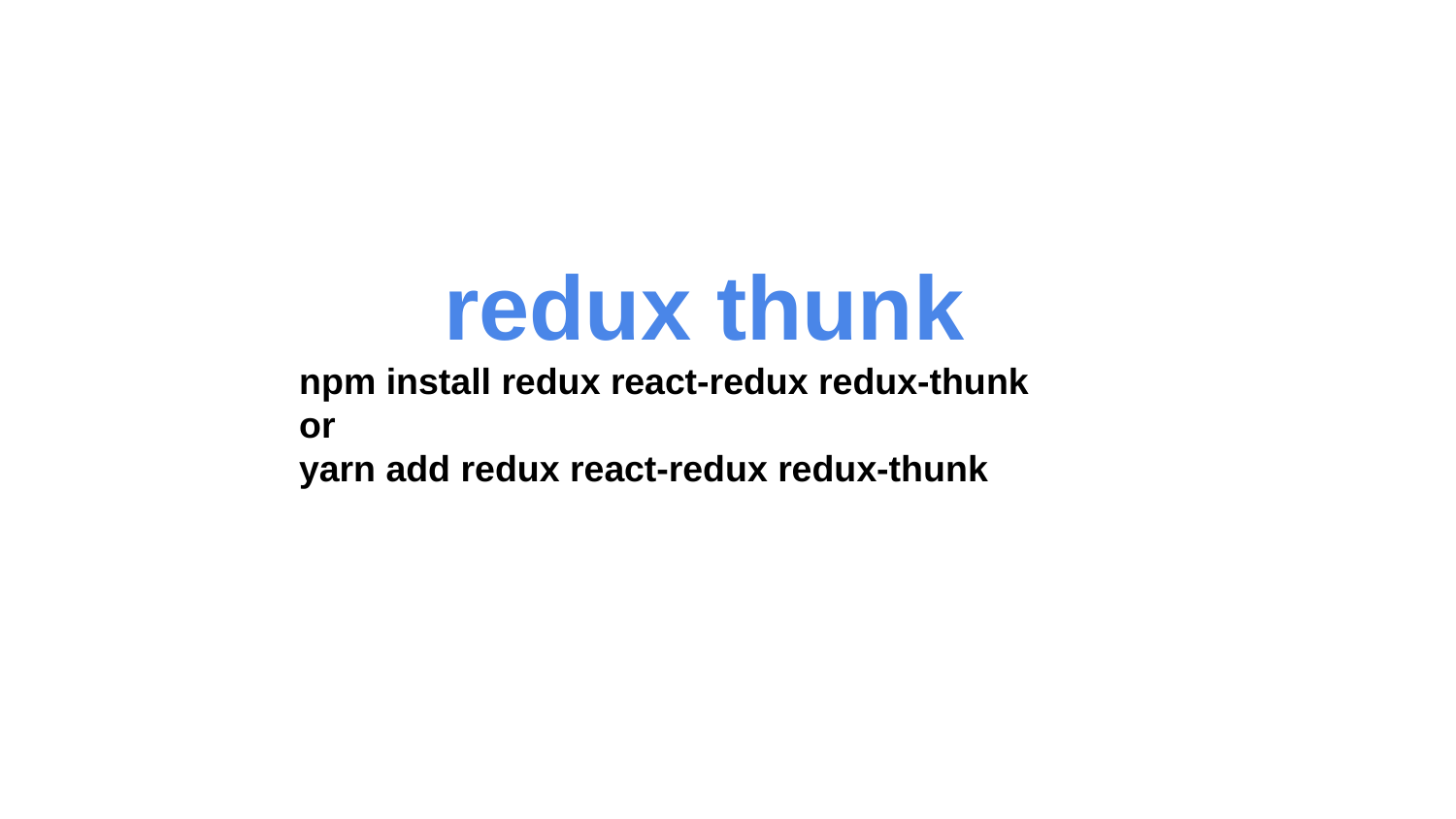

redux thunk
npm install redux react-redux redux-thunk
or
yarn add redux react-redux redux-thunk